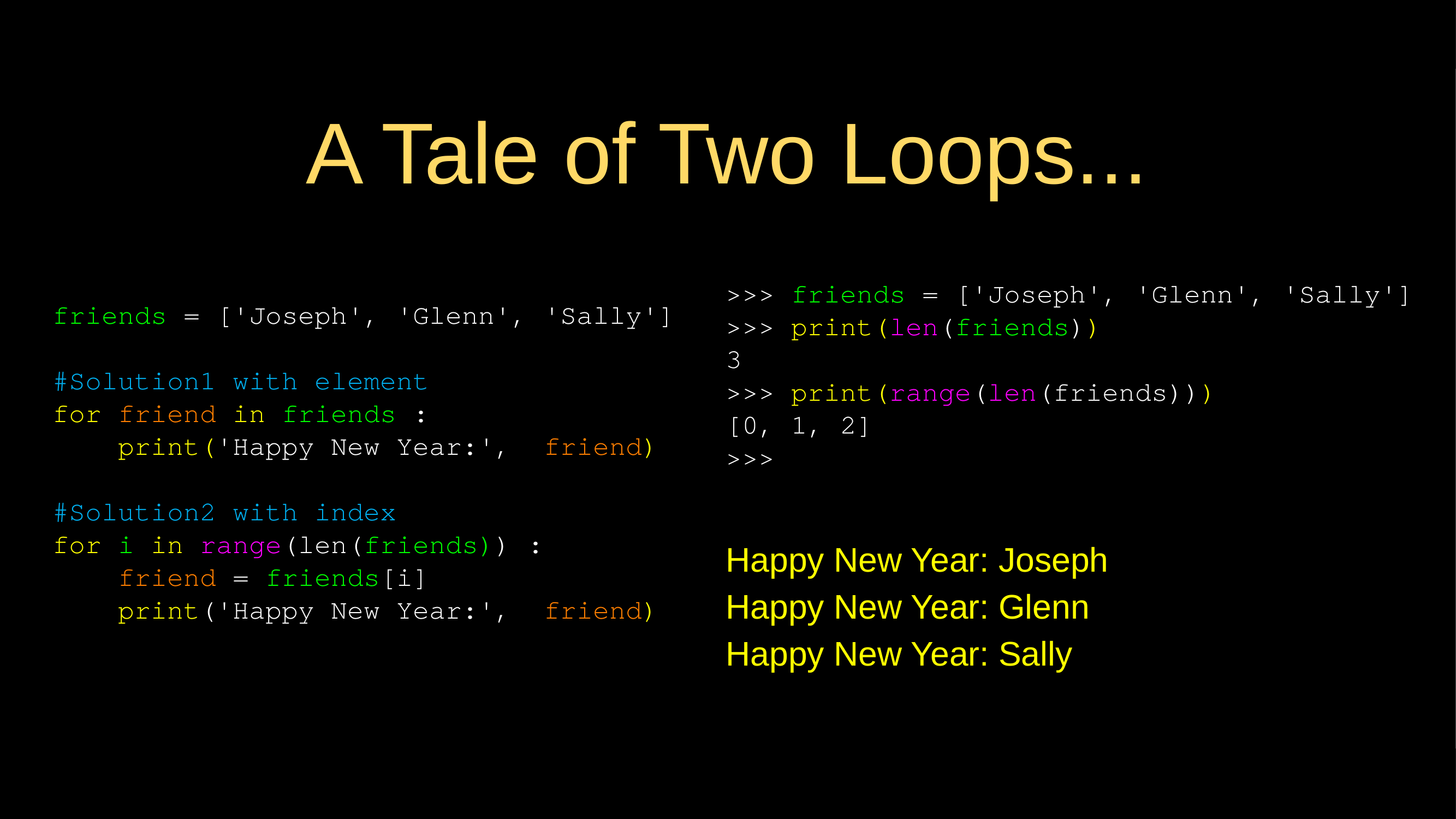

# A Tale of Two Loops...
>>> friends = ['Joseph', 'Glenn', 'Sally']
>>> print(len(friends))
3
>>> print(range(len(friends)))
[0, 1, 2]
>>>
friends = ['Joseph', 'Glenn', 'Sally']

#Solution1 with element
for friend in friends :
    print('Happy New Year:',  friend)

#Solution2 with index
for i in range(len(friends)) :
    friend = friends[i]
    print('Happy New Year:',  friend)
Happy New Year: Joseph
Happy New Year: Glenn
Happy New Year: Sally